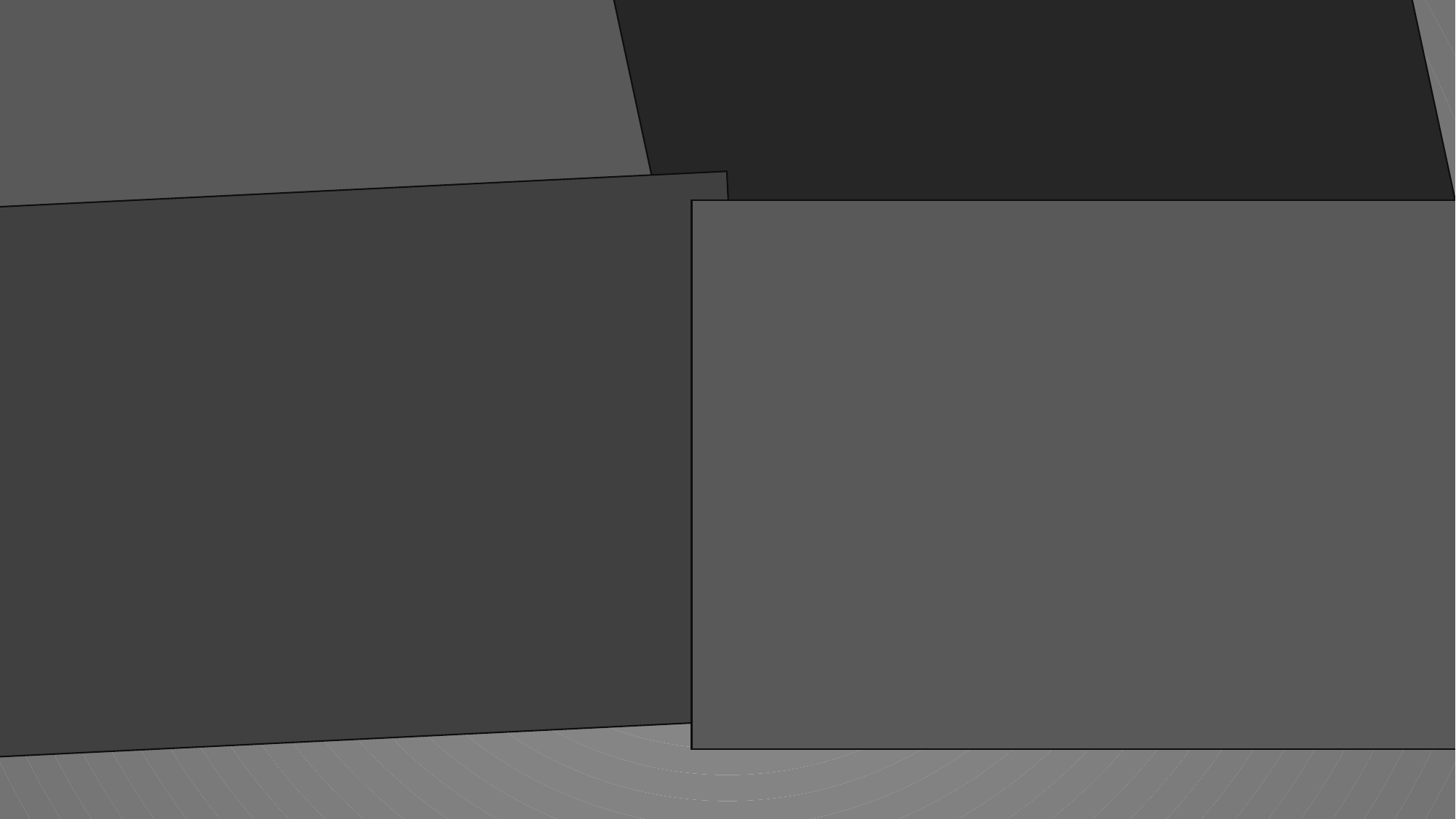

Интерактивные
 программы на С++
объединенные в одну